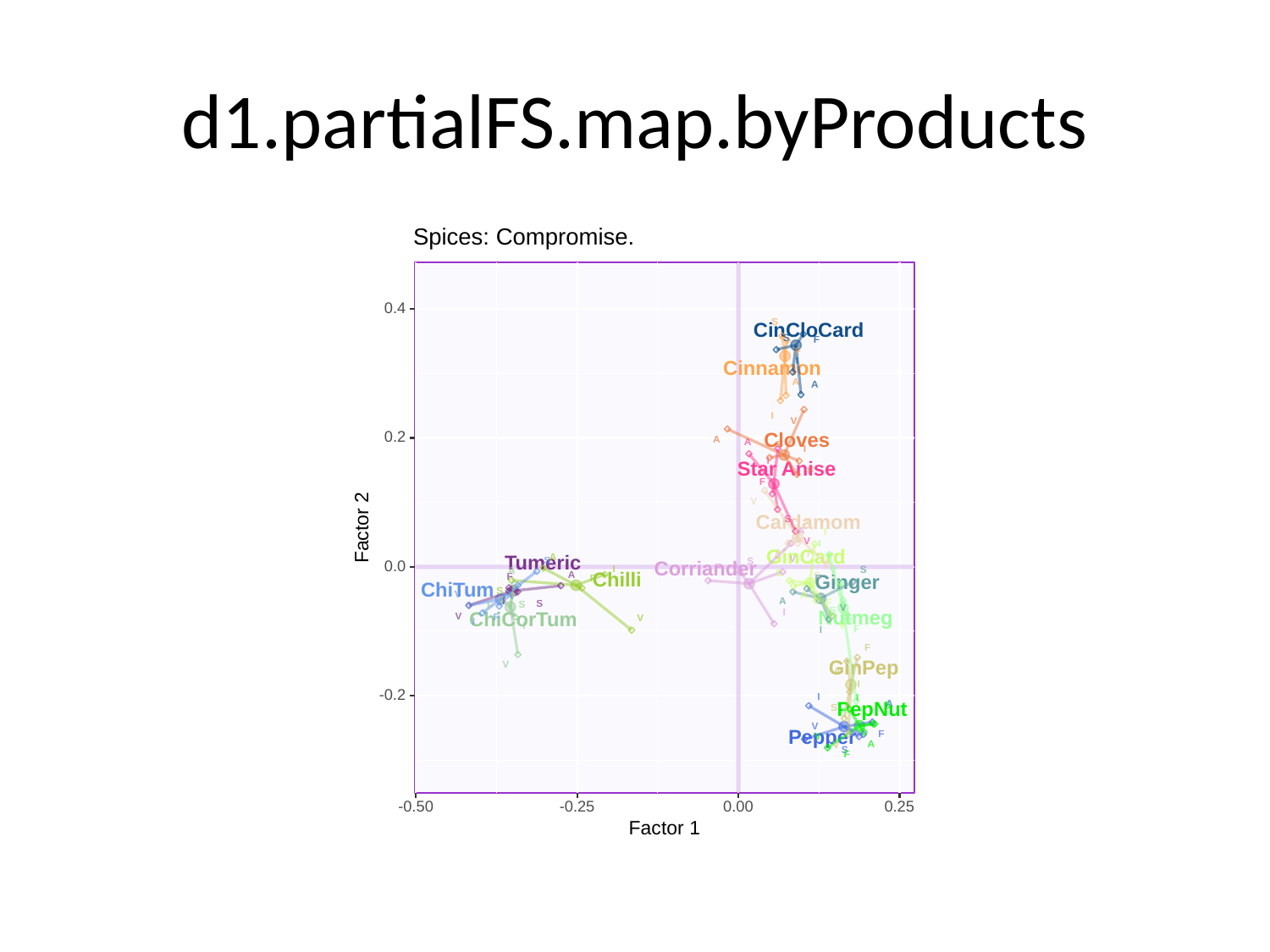

# d1.partialFS.map.byProducts

Spices: Compromise.

0.4

S
CinCloCard

S

F

F

I
Cinnamon

A
A

I
V

0.2
Cloves
A

A
S

I

I

Star Anise
F

F

V

S
Cardamom
F
Factor 2
A

I

V

I

A
I
GinCard

A

V
Tumeric
S
S
0.0

Corriander

F

I
S

V
A

S
A

S
F
Chilli
Ginger

F
F

ChiTum

S

V

A
A

A
I

F

S

S

F

V

S

I

Nutmeg

ChiCorTum
V

F
V

I

I
V

F
I

F

GinPep
V

A

I

-0.2

I
I

A

PepNut
S

S

A

V

Pepper
F

V

A
V

S

F

-0.50
-0.25
0.00
0.25
Factor 1